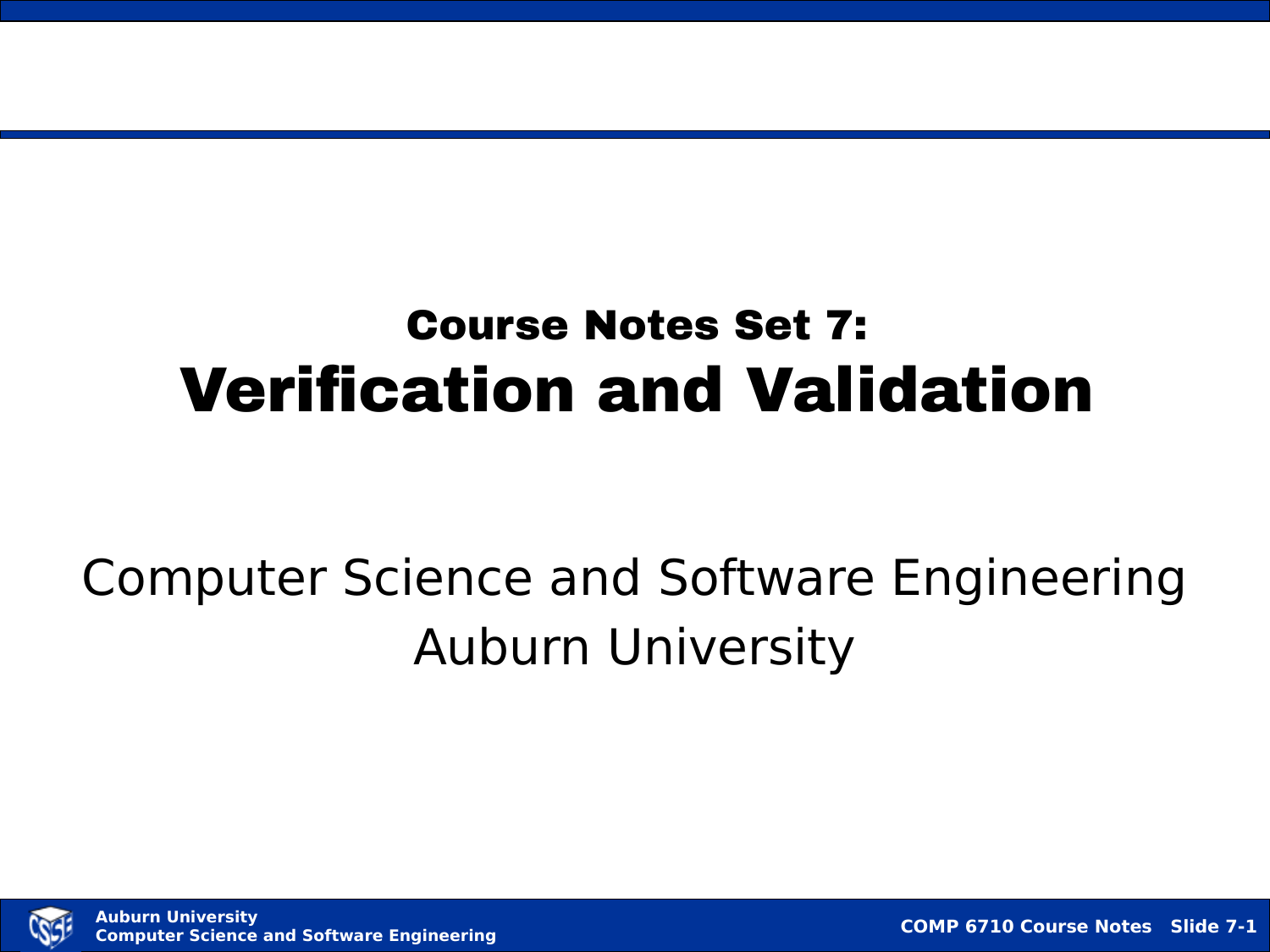

Course Notes Set 7:
Verification and Validation
Computer Science and Software Engineering
Auburn University